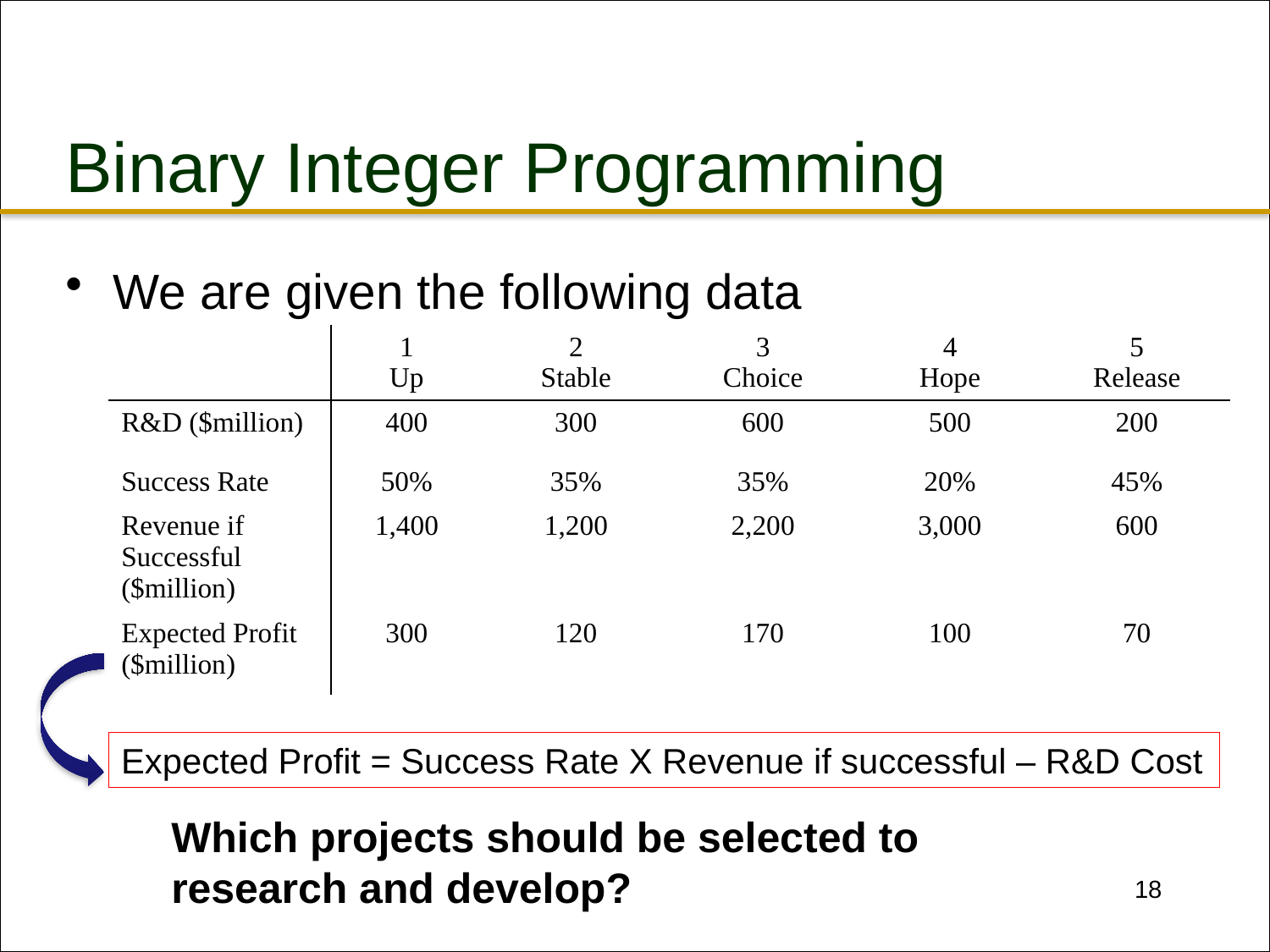

# Binary Integer Programming
We are given the following data
|  | 1 Up | 2 Stable | 3 Choice | 4 Hope | 5 Release |
| --- | --- | --- | --- | --- | --- |
| R&D ($million) | 400 | 300 | 600 | 500 | 200 |
| Success Rate | 50% | 35% | 35% | 20% | 45% |
| Revenue if Successful ($million) | 1,400 | 1,200 | 2,200 | 3,000 | 600 |
| Expected Profit ($million) | 300 | 120 | 170 | 100 | 70 |

Expected Profit = Success Rate X Revenue if successful – R&D Cost
Which projects should be selected to research and develop?

18